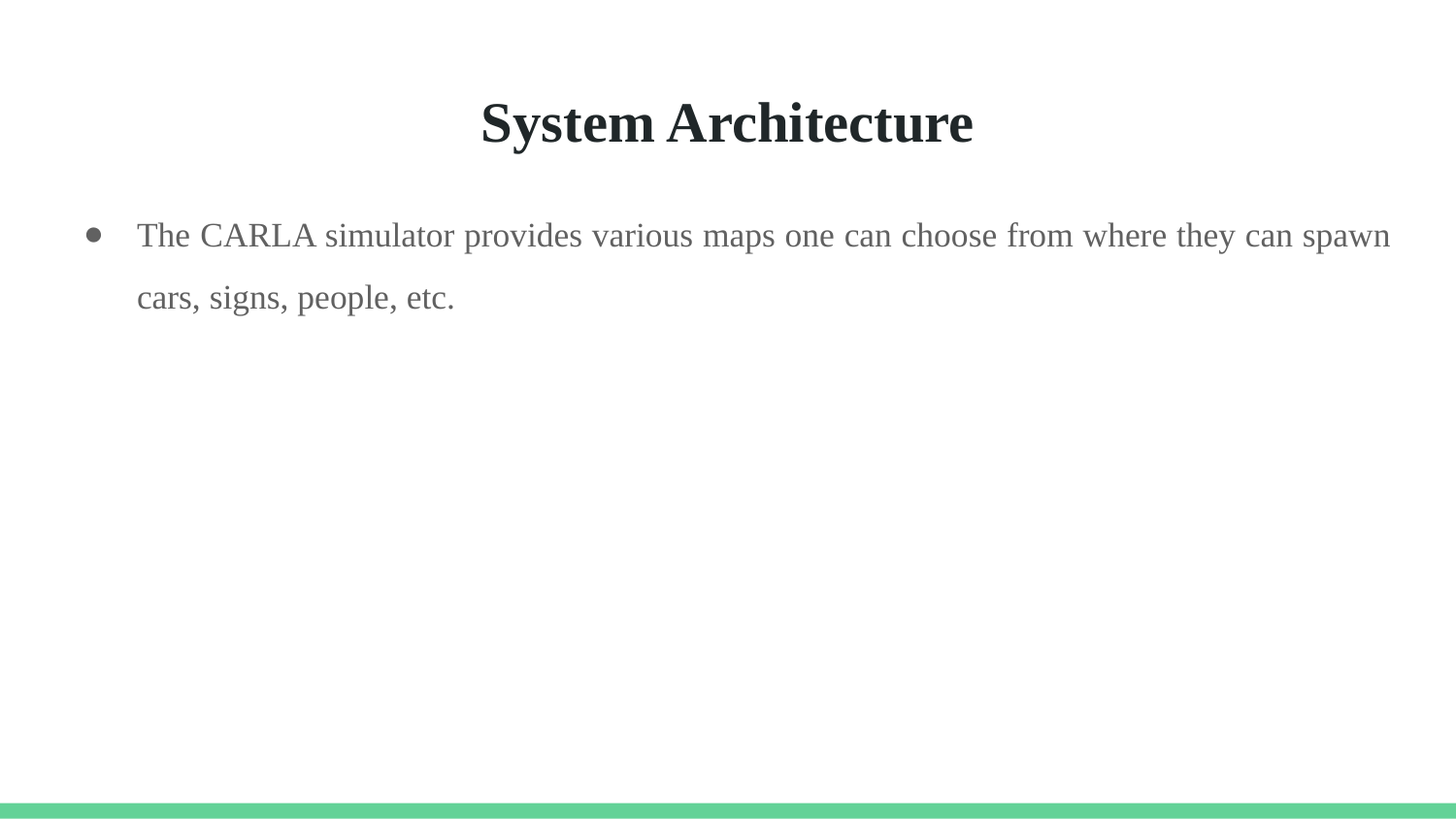

# System Architecture
The CARLA simulator provides various maps one can choose from where they can spawn cars, signs, people, etc.